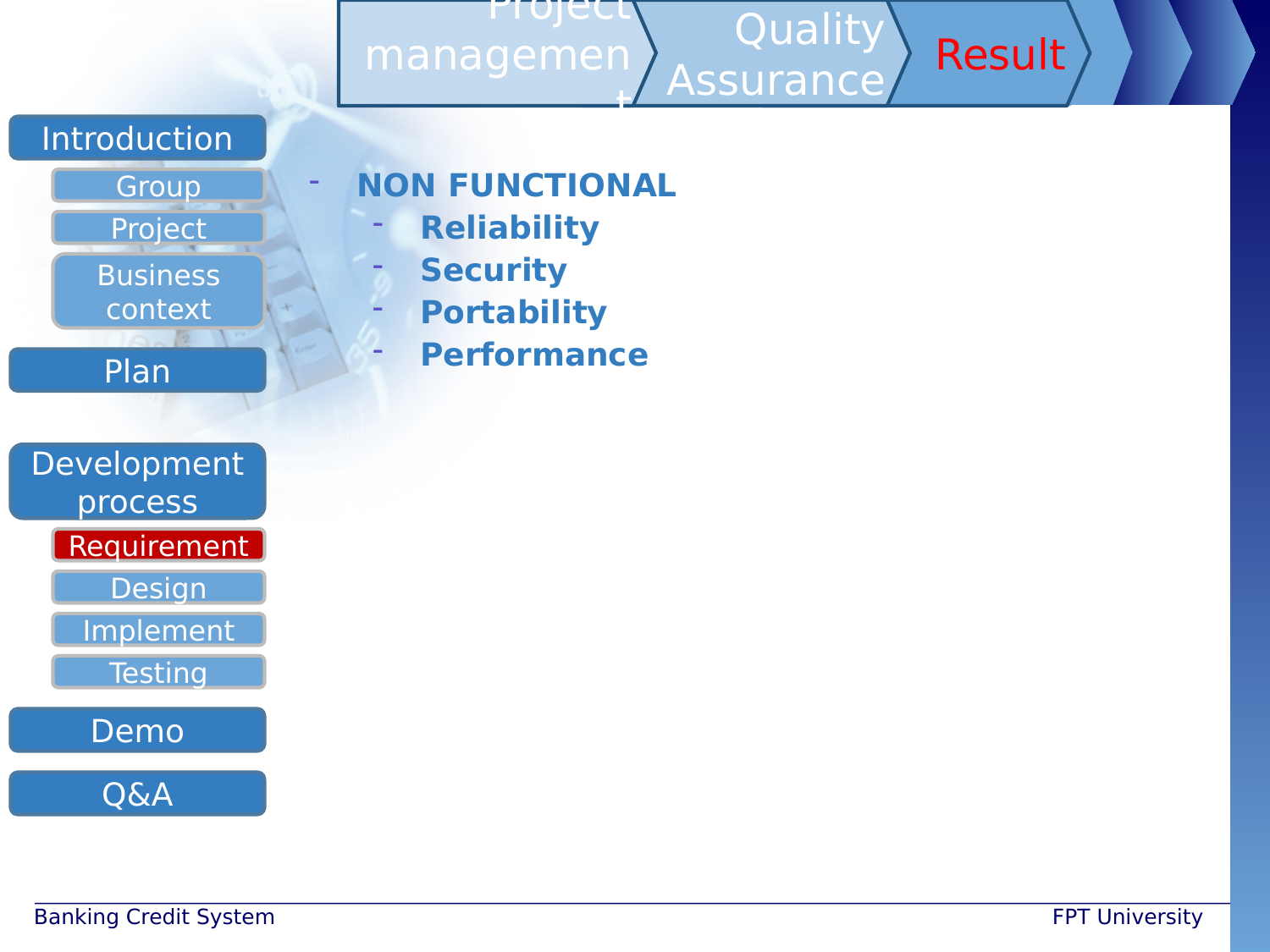

Project management
Quality Assurance
Result
Introduction
Group
Project
Business context
Development process
Requirement
Design
Implement
Testing
Demo
Q&A
Plan

NON FUNCTIONAL
Reliability
Security
Portability
Performance

Banking Credit System
FPT University